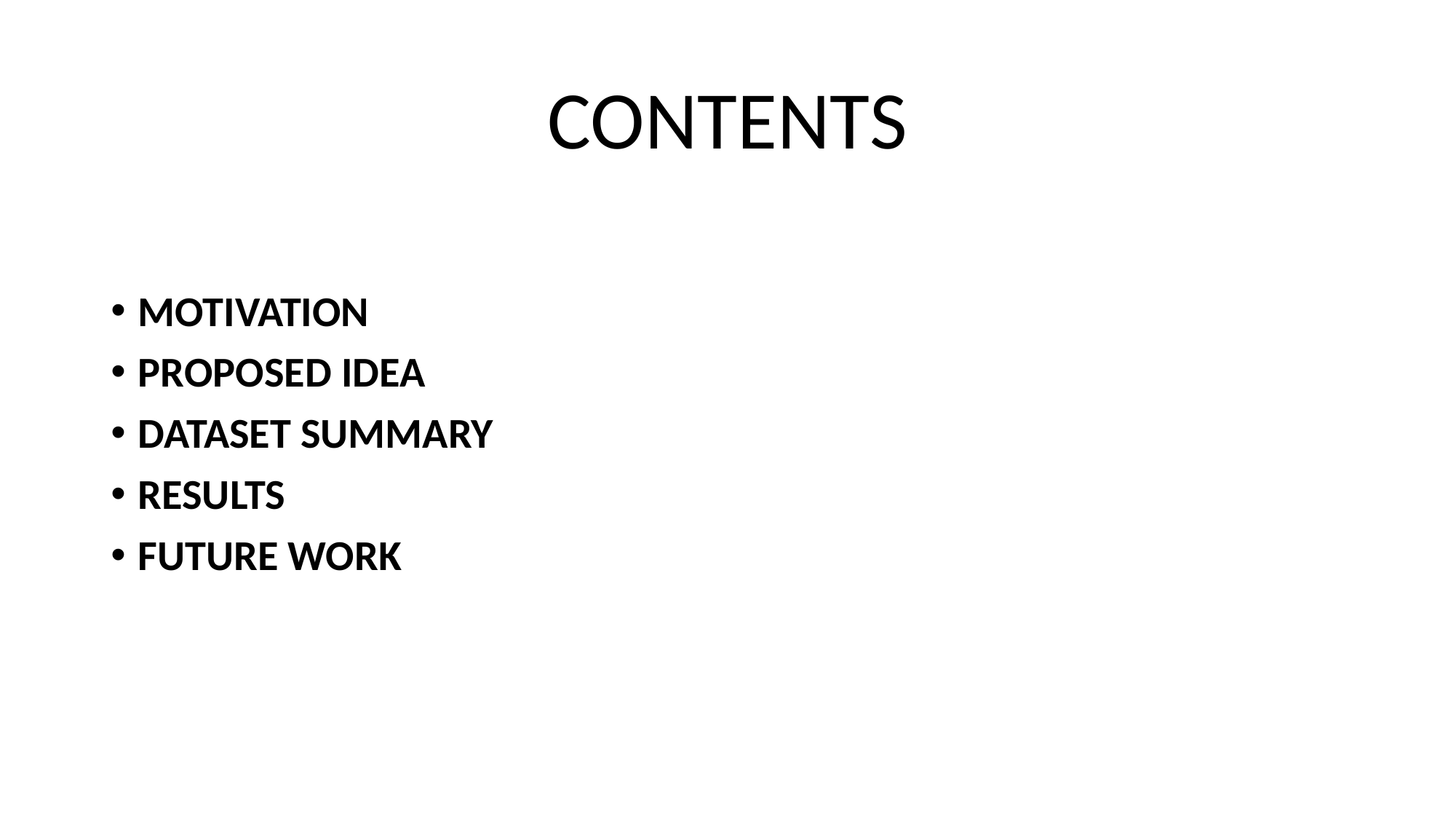

# CONTENTS

MOTIVATION
PROPOSED IDEA
DATASET SUMMARY
RESULTS
FUTURE WORK